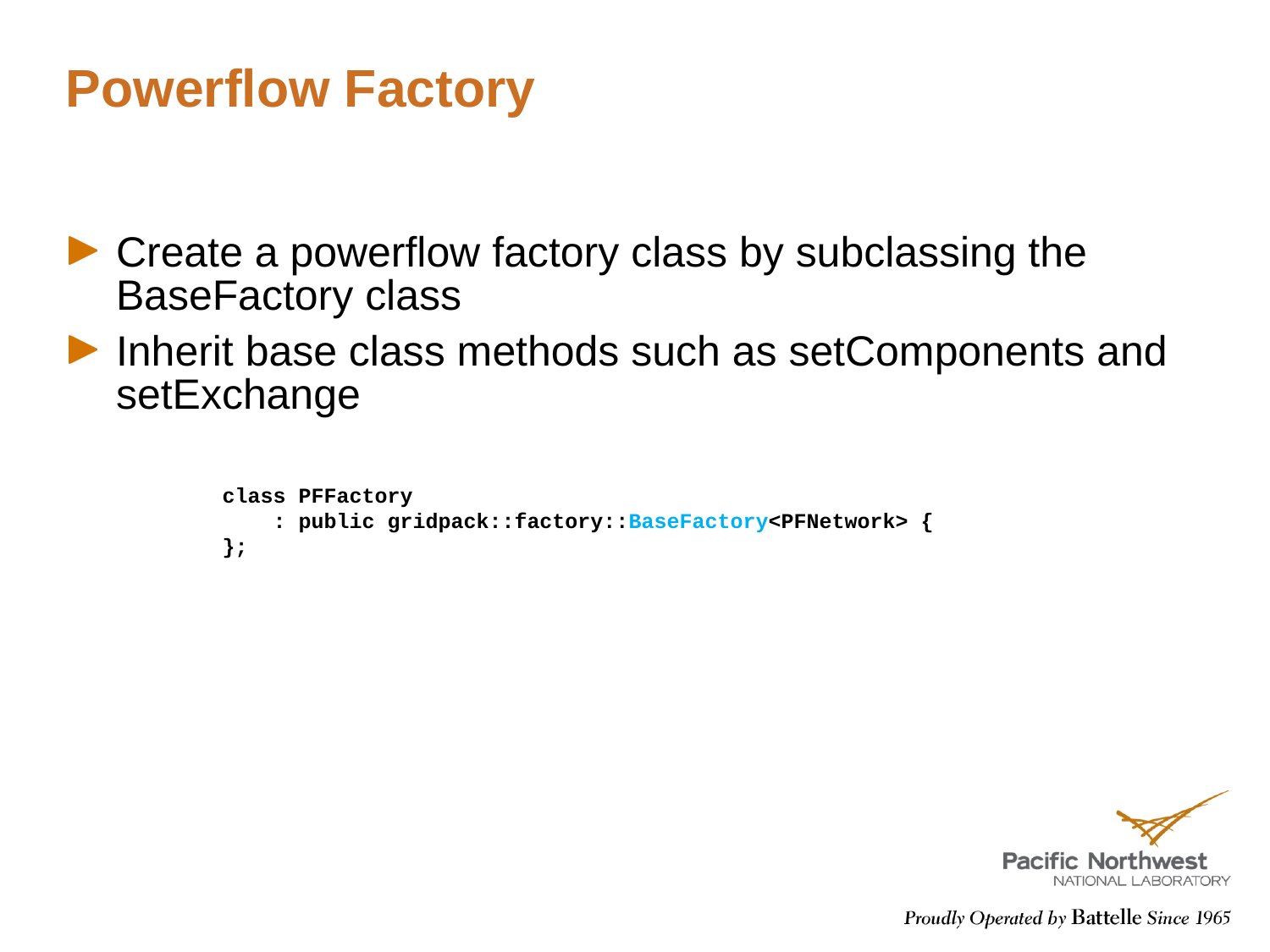

# Powerflow Factory
Create a powerflow factory class by subclassing the BaseFactory class
Inherit base class methods such as setComponents and setExchange
class PFFactory
    : public gridpack::factory::BaseFactory<PFNetwork> {
};